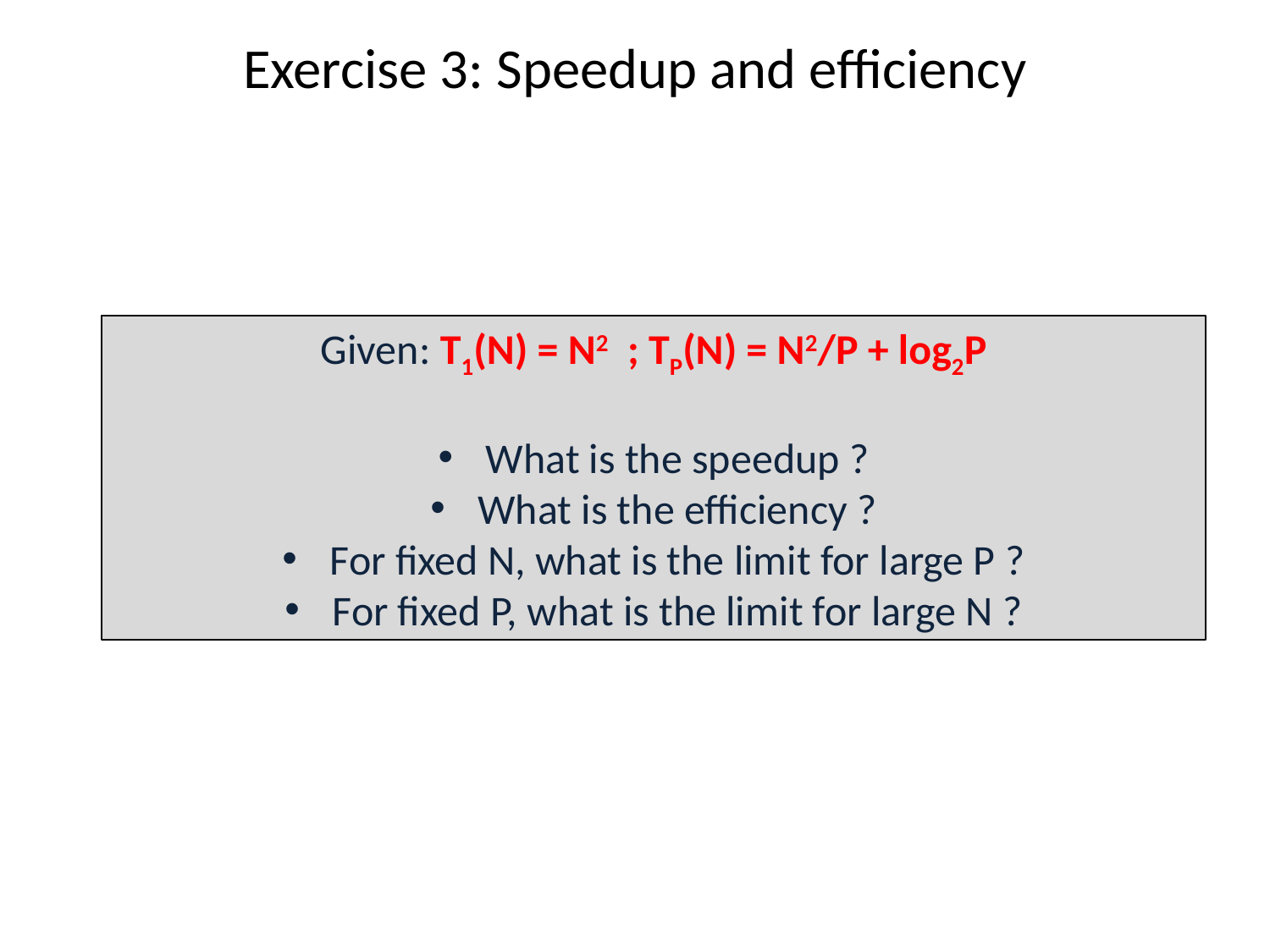

# Exercise 3: Speedup and efficiency
Given: T1(N) = N2  ; TP(N) = N2/P + log2P

What is the speedup ?
What is the efficiency ?
For fixed N, what is the limit for large P ?
For fixed P, what is the limit for large N ?